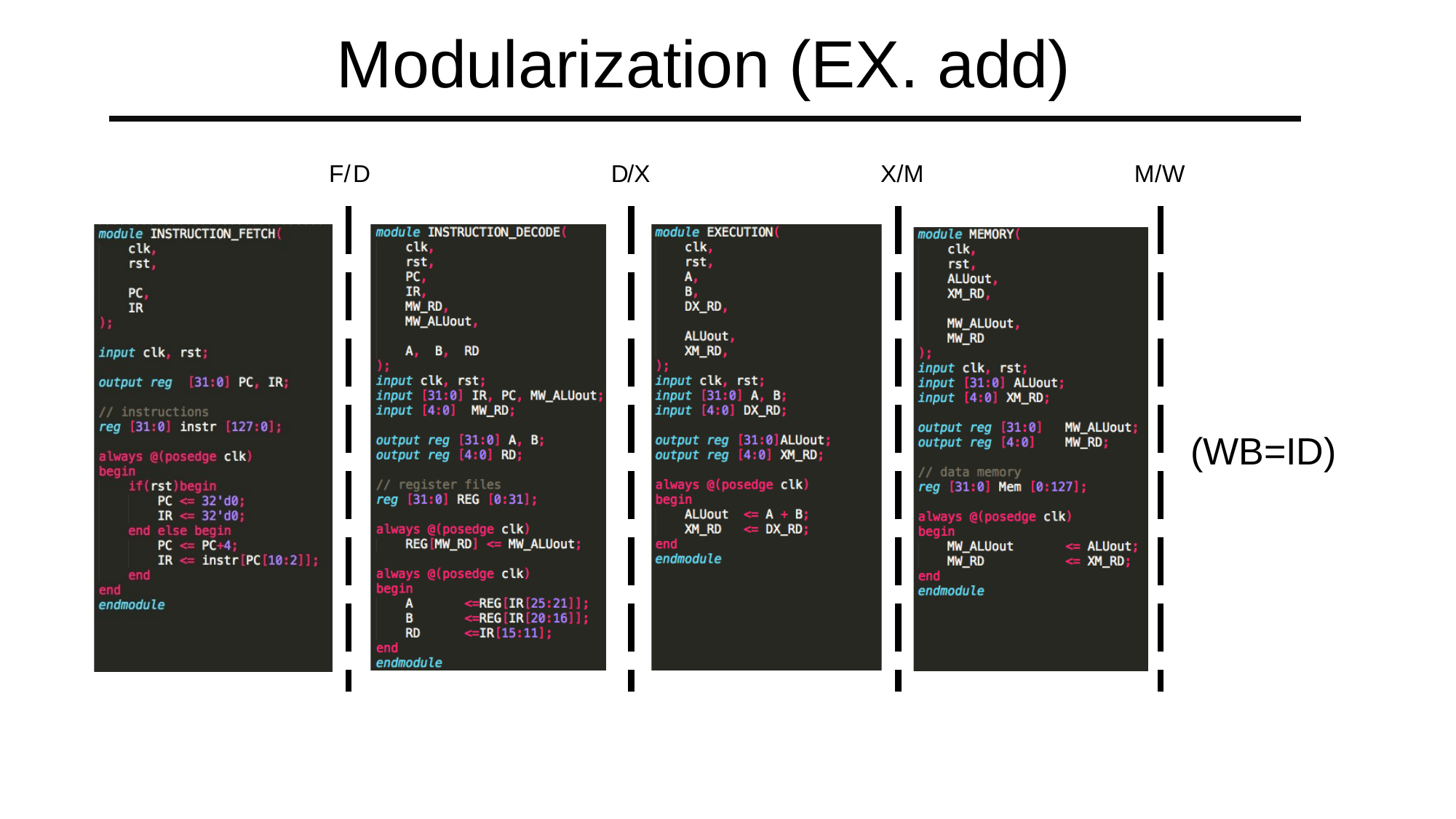

Modularization (EX. add)
F/D  	    D/X	      X/M  	      M/W

(WB=ID)